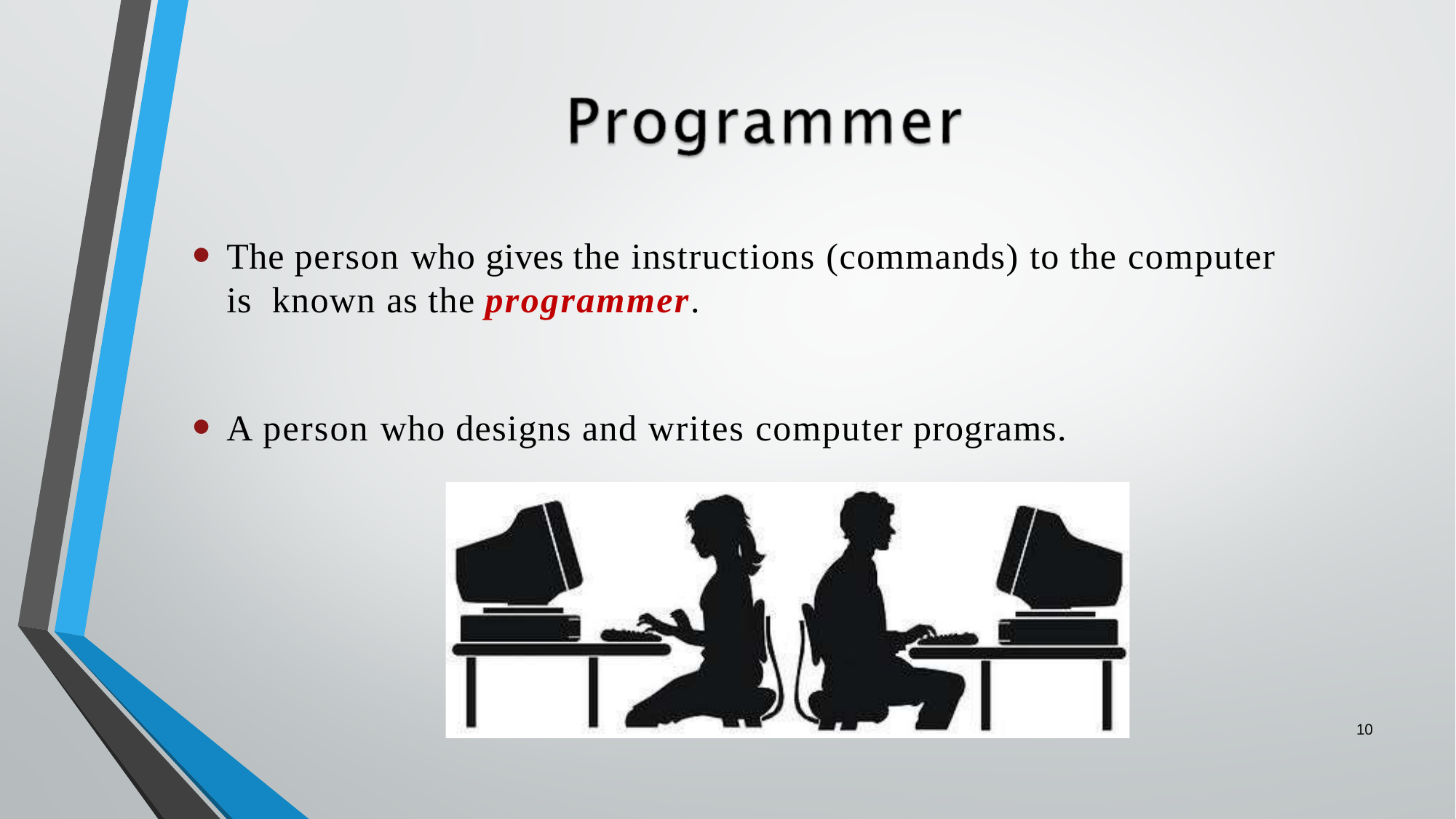

The person who gives the instructions (commands) to the computer is  known as the programmer.

A person who designs and writes computer programs.

10